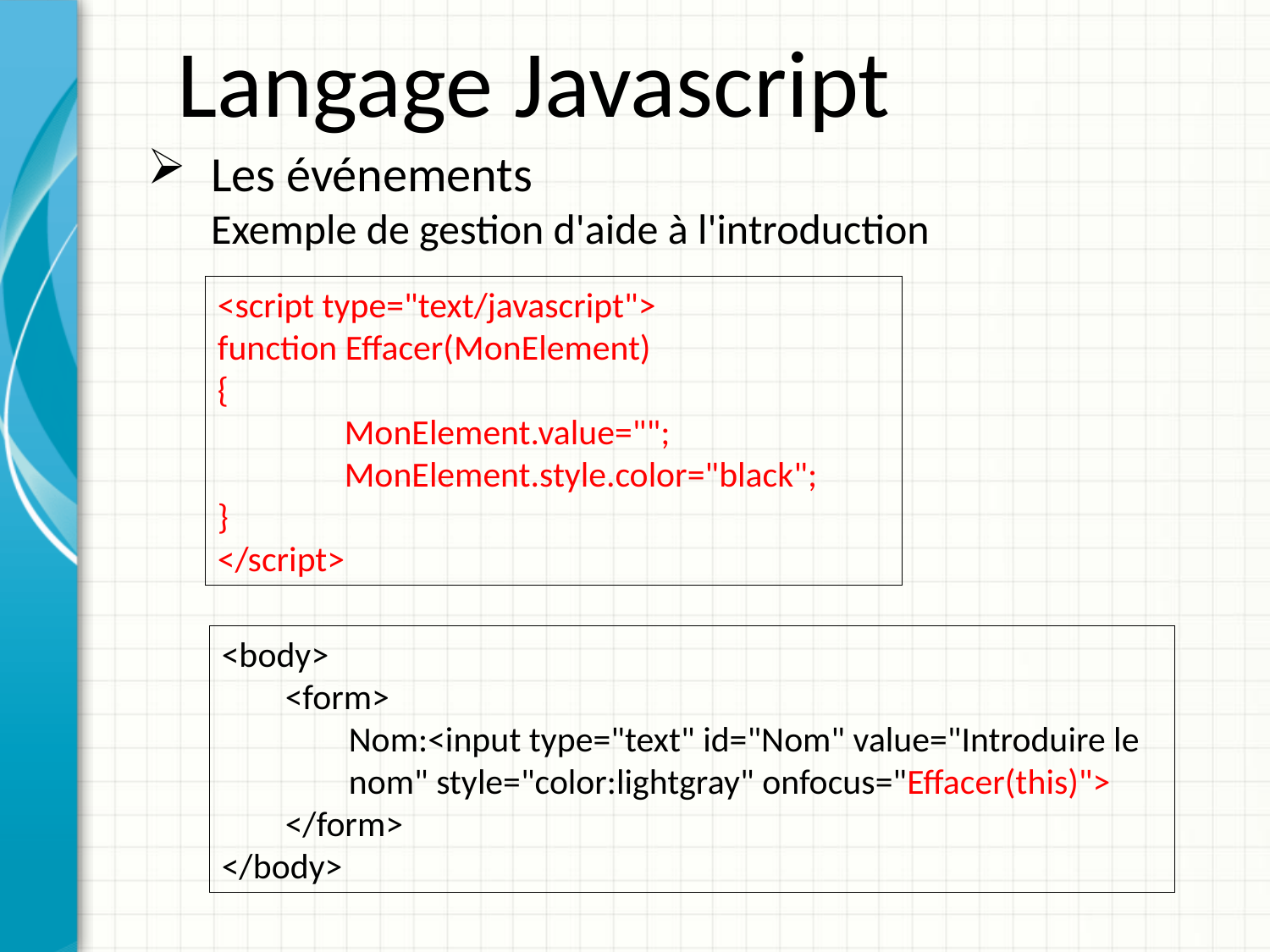

Langage Javascript
Les événements
Exemple de gestion d'aide à l'introduction
<script type="text/javascript">
function Effacer(MonElement)
{
	MonElement.value="";
	MonElement.style.color="black";
}
</script>
<body>
<form>
Nom:<input type="text" id="Nom" value="Introduire le nom" style="color:lightgray" onfocus="Effacer(this)">
</form>
</body>